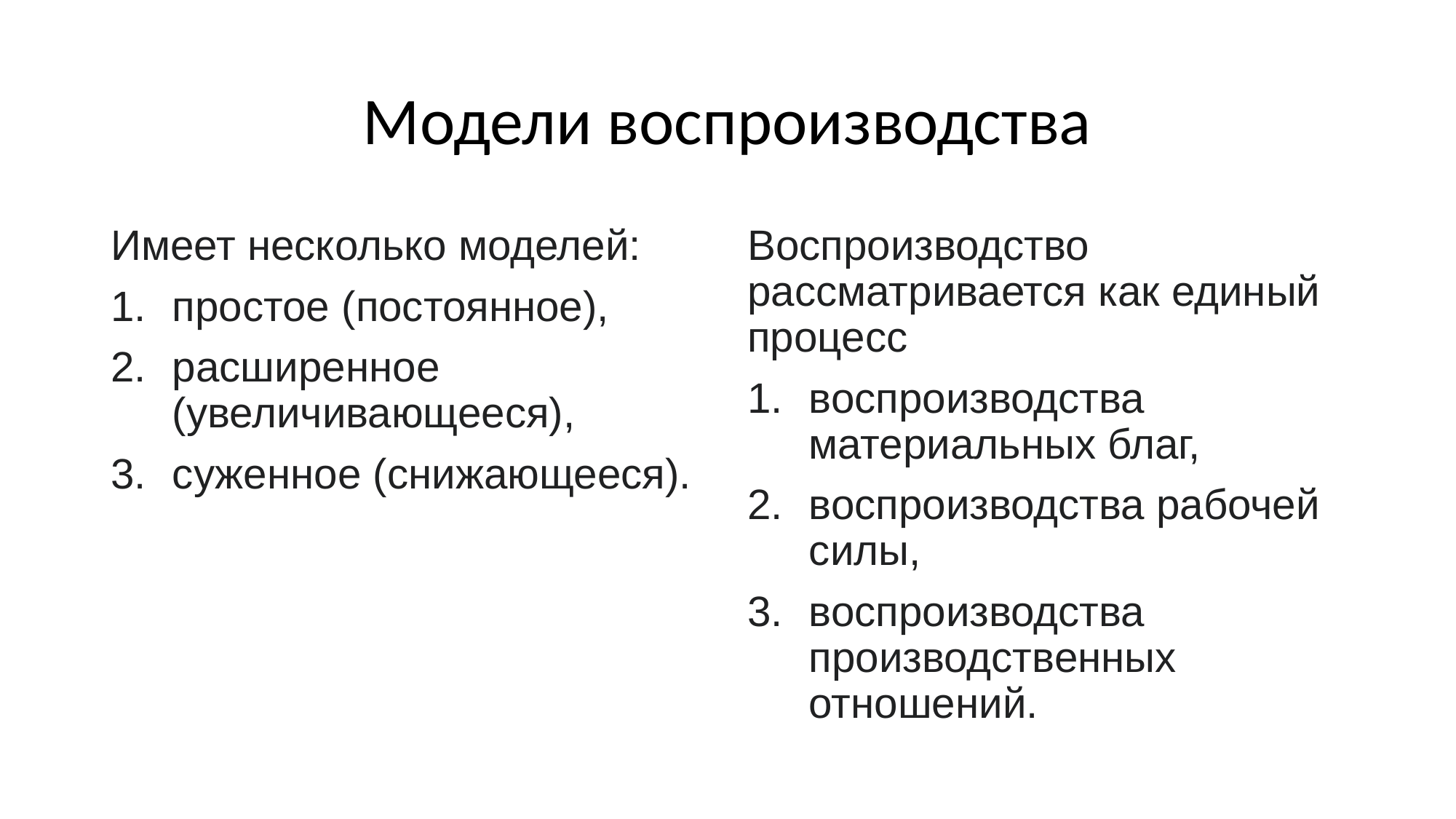

# Модели воспроизводства
Имеет несколько моделей:
простое (постоянное),
расширенное (увеличивающееся),
суженное (снижающееся).
Воспроизводство рассматривается как единый процесс
воспроизводства материальных благ,
воспроизводства рабочей силы,
воспроизводства производственных отношений.